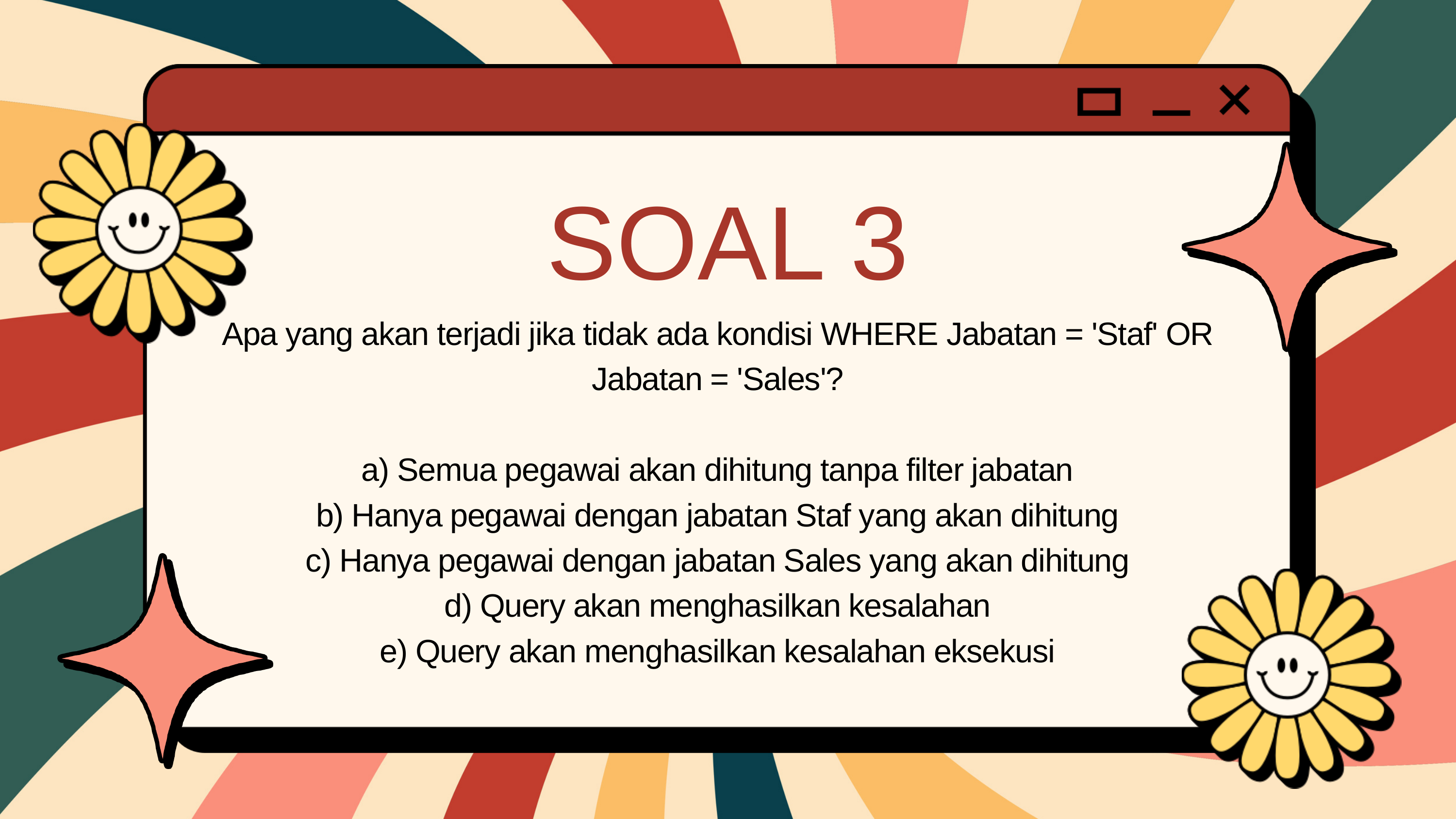

SOAL 3

Apa yang akan terjadi jika tidak ada kondisi WHERE Jabatan = 'Staf' OR Jabatan = 'Sales'?

a) Semua pegawai akan dihitung tanpa filter jabatan
b) Hanya pegawai dengan jabatan Staf yang akan dihitung
c) Hanya pegawai dengan jabatan Sales yang akan dihitung
d) Query akan menghasilkan kesalahan
e) Query akan menghasilkan kesalahan eksekusi